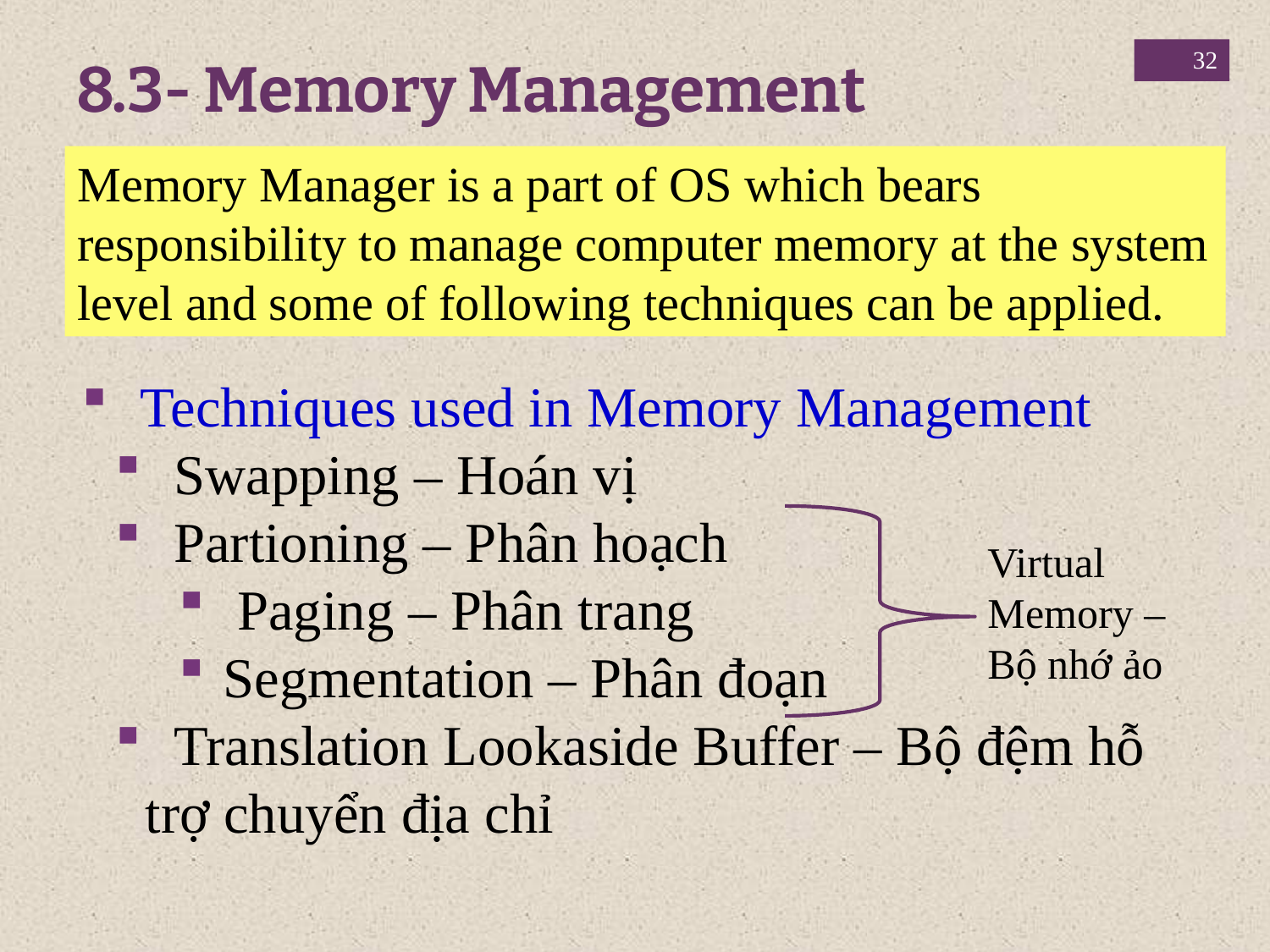

32
8.3- Memory Management
Memory Manager is a part of OS which bears responsibility to manage computer memory at the system level and some of following techniques can be applied.
  Techniques used in Memory Management
  Swapping – Hoán vị
  Partioning – Phân hoạch
  Paging – Phân trang
 Segmentation – Phân đoạn
  Translation Lookaside Buffer – Bộ đệm hỗ trợ chuyển địa chỉ

Virtual Memory – Bộ nhớ ảo